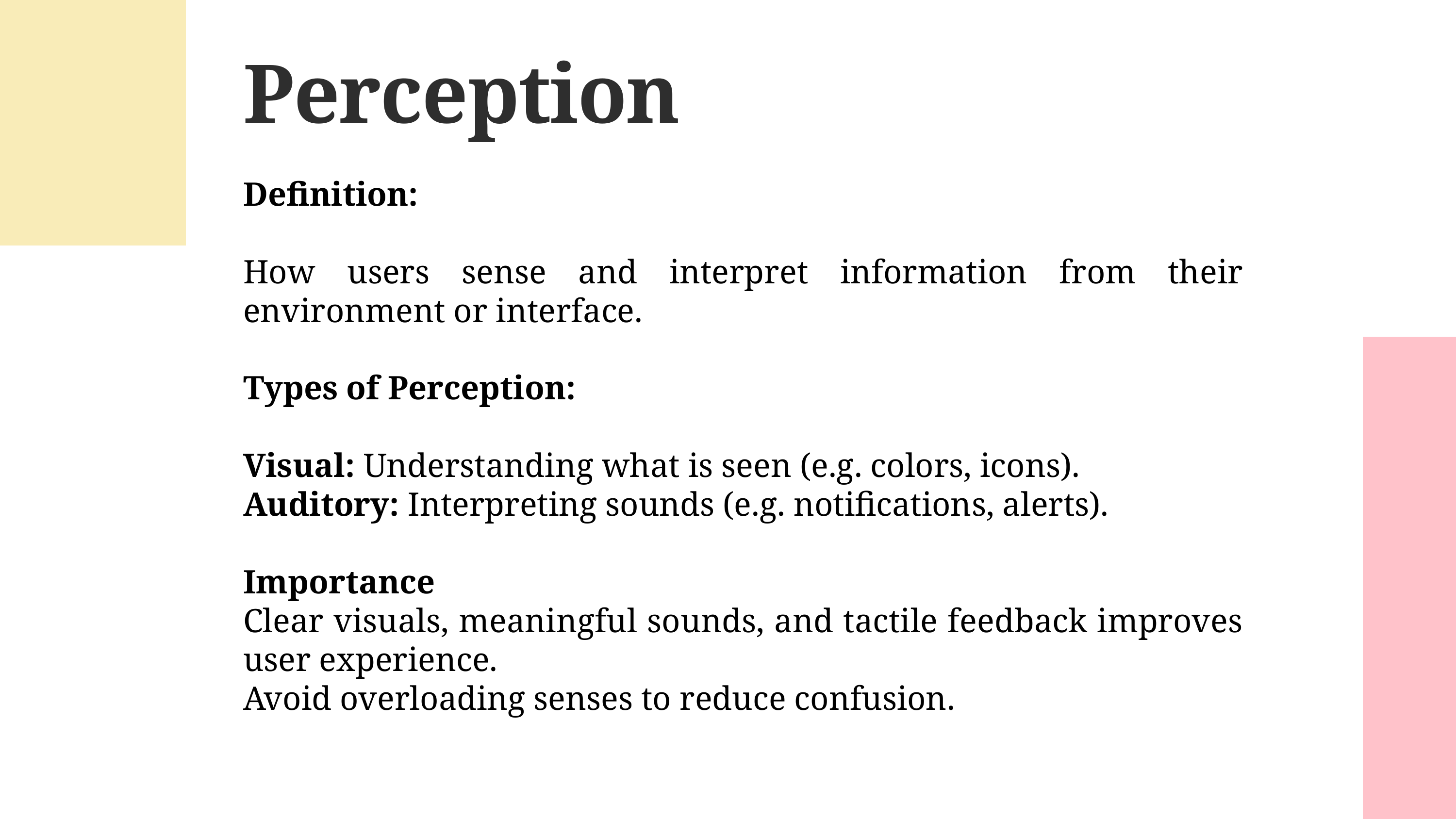

Perception
Definition:

How users sense and interpret information from their environment or interface.

Types of Perception:

Visual: Understanding what is seen (e.g. colors, icons).
Auditory: Interpreting sounds (e.g. notifications, alerts).

Importance
Clear visuals, meaningful sounds, and tactile feedback improves user experience.
Avoid overloading senses to reduce confusion.